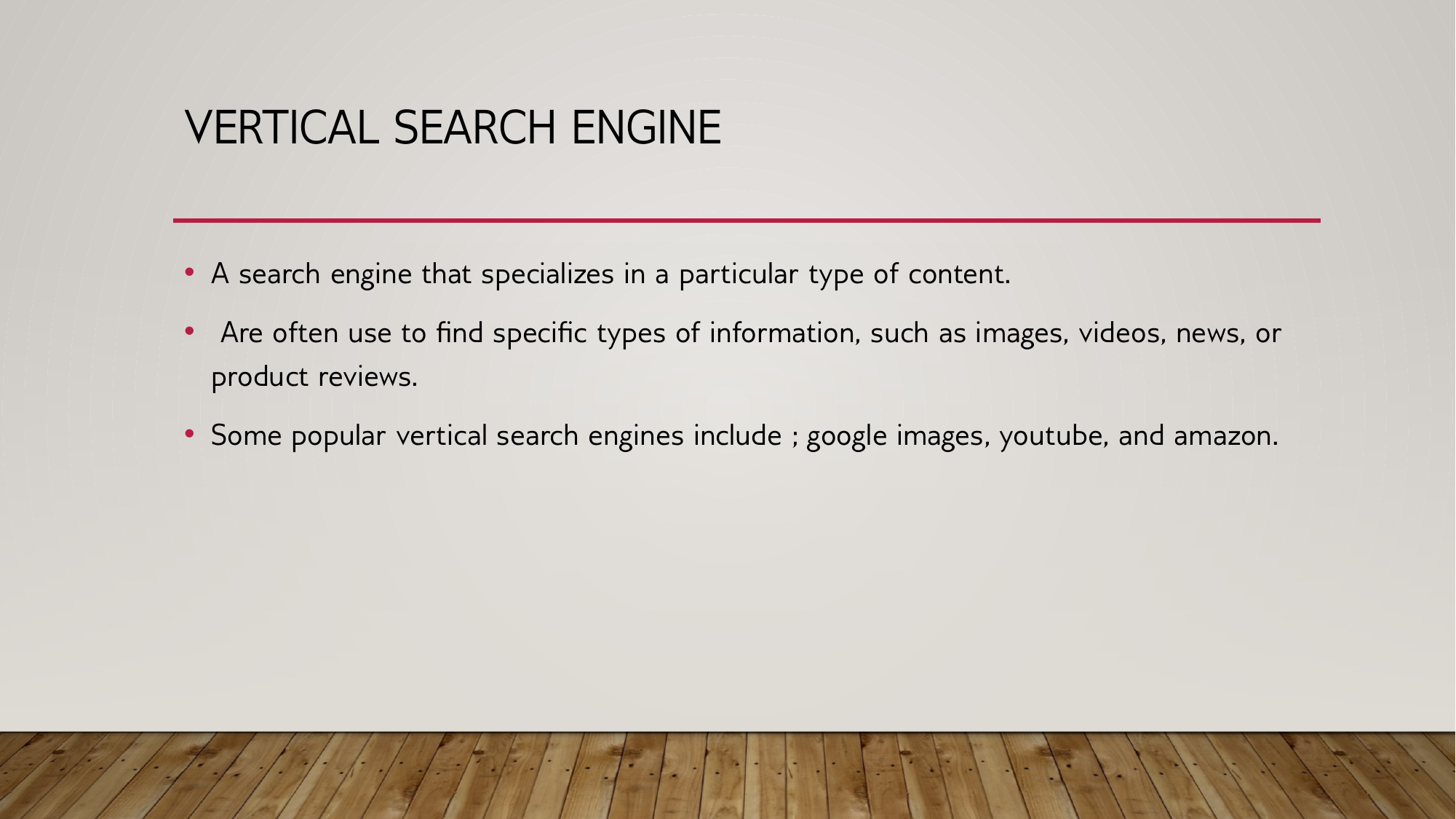

# Vertical search engine
A search engine that specializes in a particular type of content.
 Are often use to find specific types of information, such as images, videos, news, or product reviews.
Some popular vertical search engines include ; google images, youtube, and amazon.